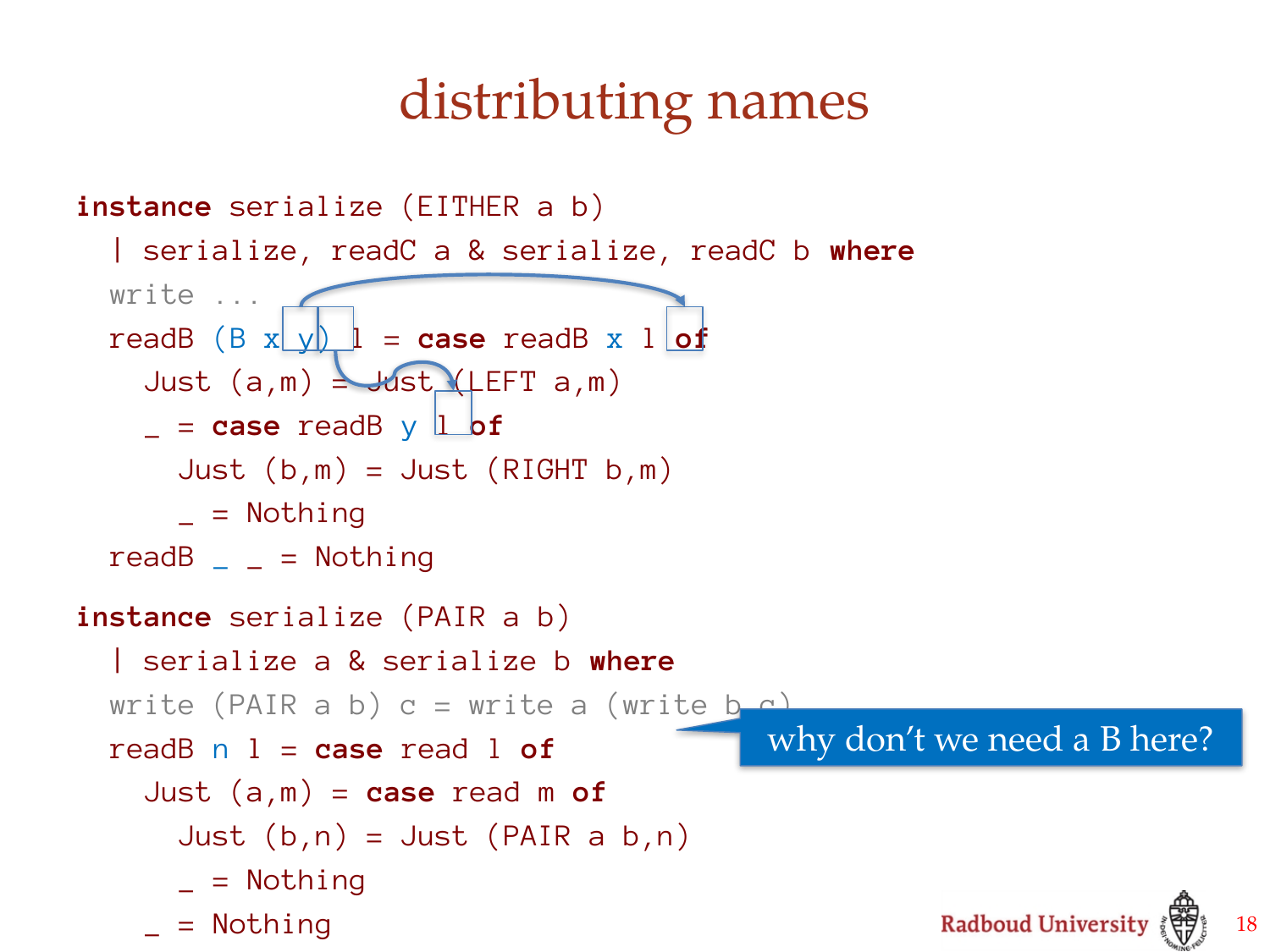

# distributing names
instance serialize (EITHER a b)
  | serialize, readC a & serialize, readC b where
  write ...
  readB (B x y) l = case readB x l of
    Just (a,m) = Just (LEFT a,m)
    _ = case readB y l of
      Just (b,m) = Just (RIGHT b,m)
      _ = Nothing
  readB _ _ = Nothing

instance serialize (PAIR a b)
  | serialize a & serialize b where
  write (PAIR a b) c = write a (write b c)
  readB n l = case read l of
    Just (a,m) = case read m of
      Just (b,n) = Just (PAIR a b,n)
      _ = Nothing
    _ = Nothing

why don’t we need a B here?
18